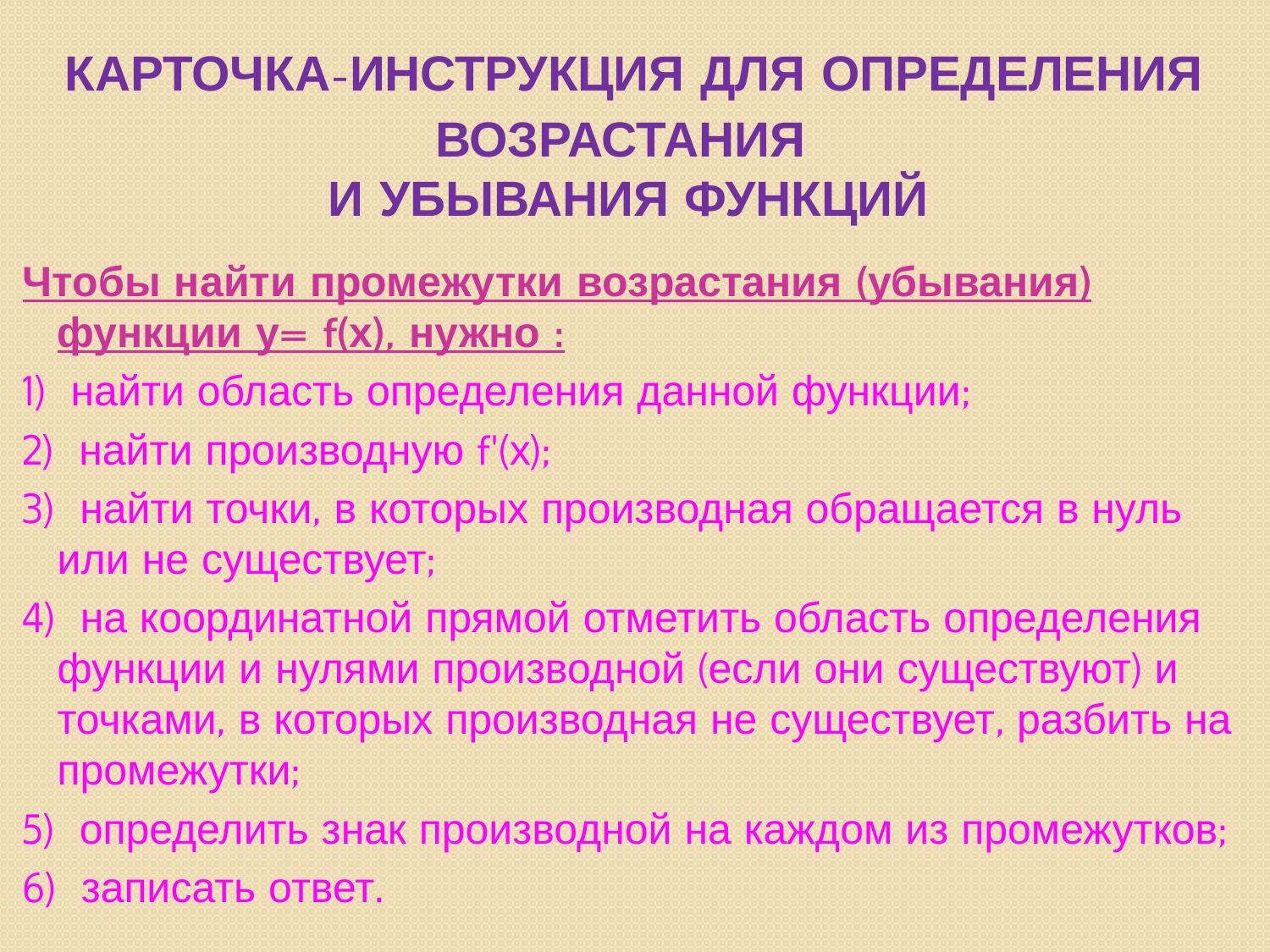

Карточка-инструкция для определения возрастания
 и убывания функций
Чтобы найти промежутки возрастания (убывания) функции у= f(х), нужно :
1)  найти область определения данной функции;
2)  найти производную f'(х);
3)  найти точки, в которых производная обращается в нуль или не существует;
4)  на координатной прямой отметить область определения функции и нулями производной (если они существуют) и точками, в которых производная не существует, разбить на промежутки;
5)  определить знак производной на каждом из промежутков;
6)  записать ответ.